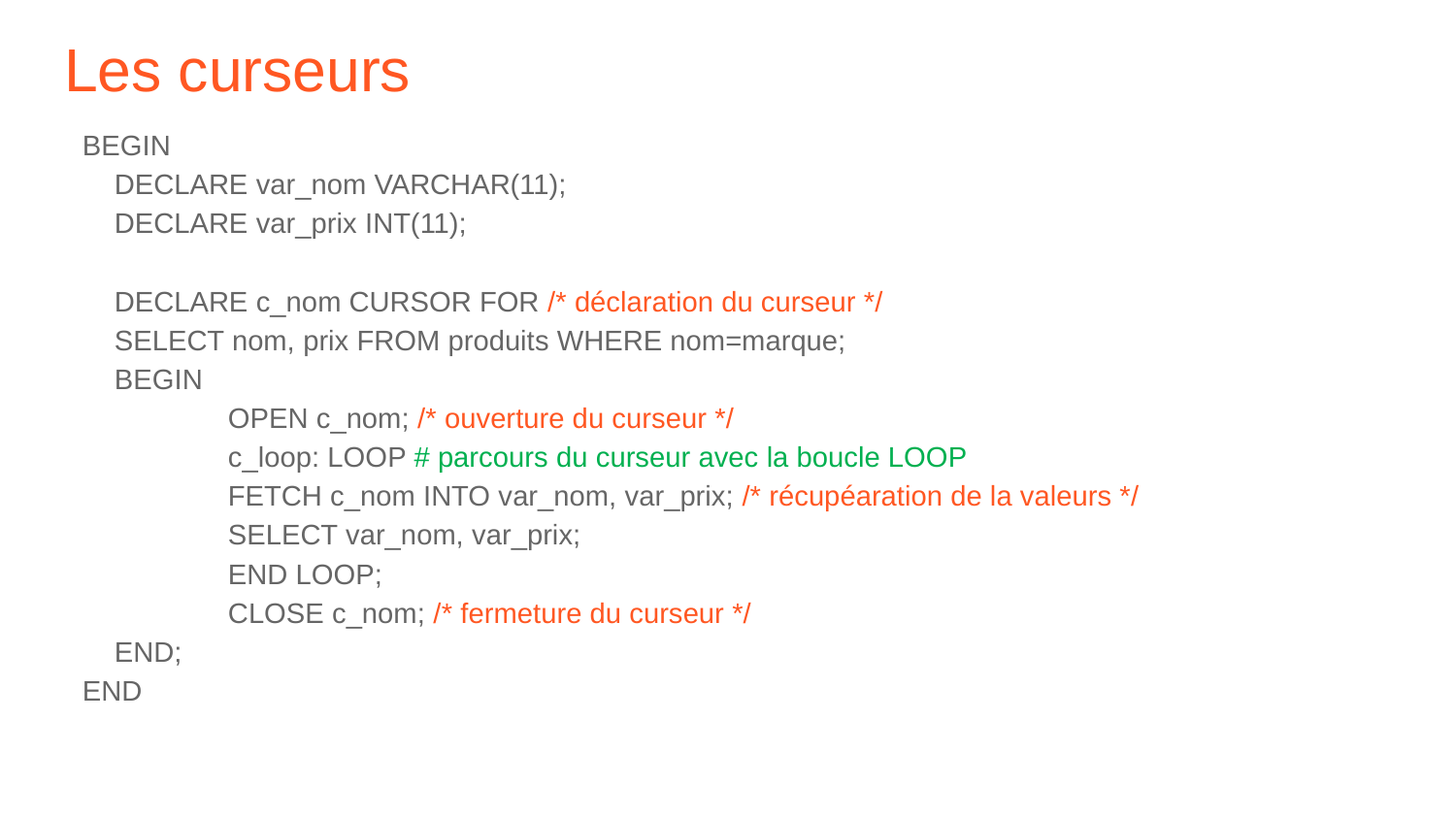

# Les curseurs
BEGIN
    DECLARE var_nom VARCHAR(11);
    DECLARE var_prix INT(11);

    DECLARE c_nom CURSOR FOR /* déclaration du curseur */
    SELECT nom, prix FROM produits WHERE nom=marque;
    BEGIN
	OPEN c_nom; /* ouverture du curseur */
	c_loop: LOOP # parcours du curseur avec la boucle LOOP
	FETCH c_nom INTO var_nom, var_prix; /* récupéaration de la valeurs */
	SELECT var_nom, var_prix;
	END LOOP;
	CLOSE c_nom; /* fermeture du curseur */
    END;
END